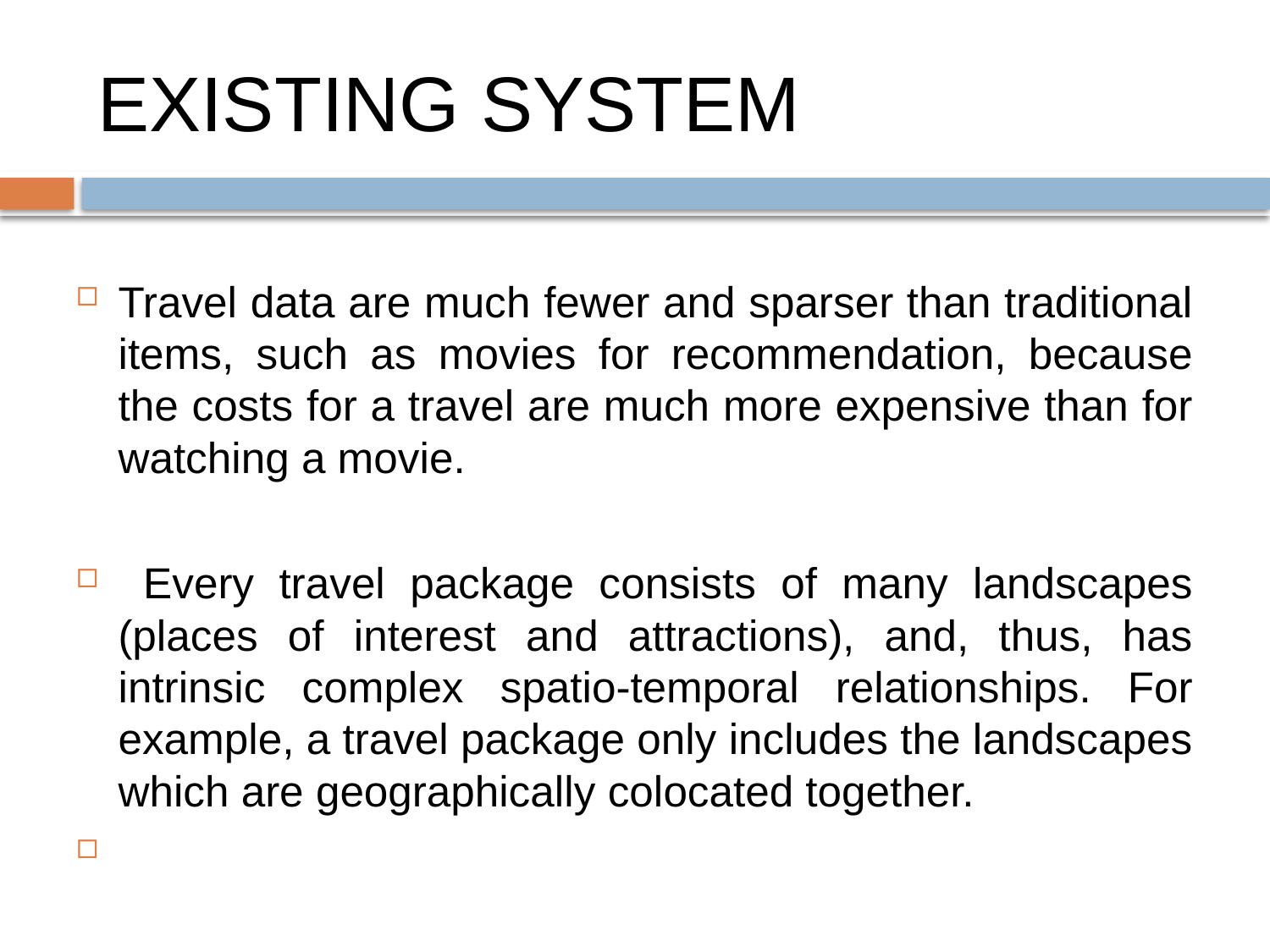

# EXISTING SYSTEM
Travel data are much fewer and sparser than traditional items, such as movies for recommendation, because the costs for a travel are much more expensive than for watching a movie.

 Every travel package consists of many landscapes (places of interest and attractions), and, thus, has intrinsic complex spatio-temporal relationships. For example, a travel package only includes the landscapes which are geographically colocated together.